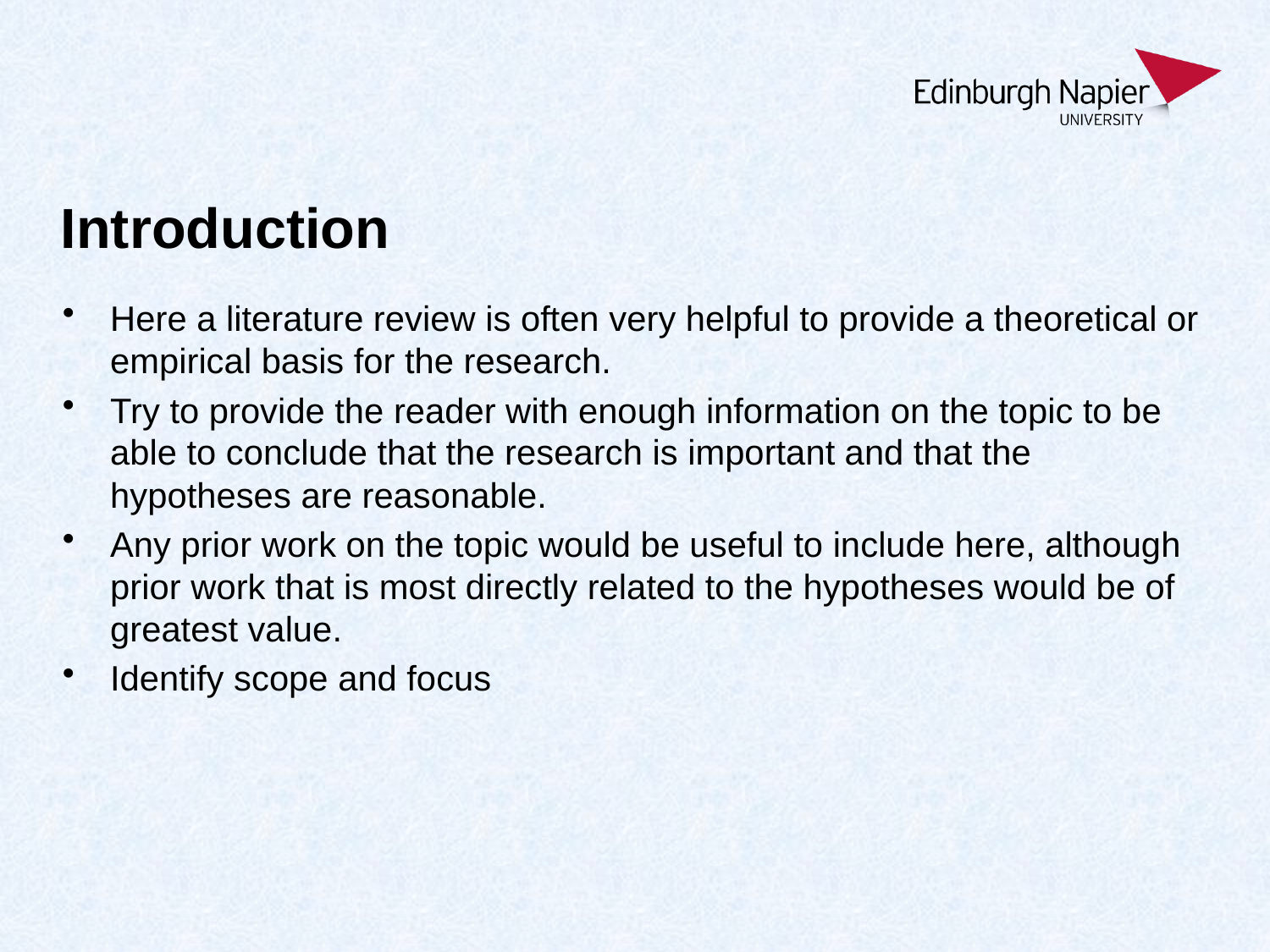

# Introduction
Here a literature review is often very helpful to provide a theoretical or empirical basis for the research.
Try to provide the reader with enough information on the topic to be able to conclude that the research is important and that the hypotheses are reasonable.
Any prior work on the topic would be useful to include here, although prior work that is most directly related to the hypotheses would be of greatest value.
Identify scope and focus